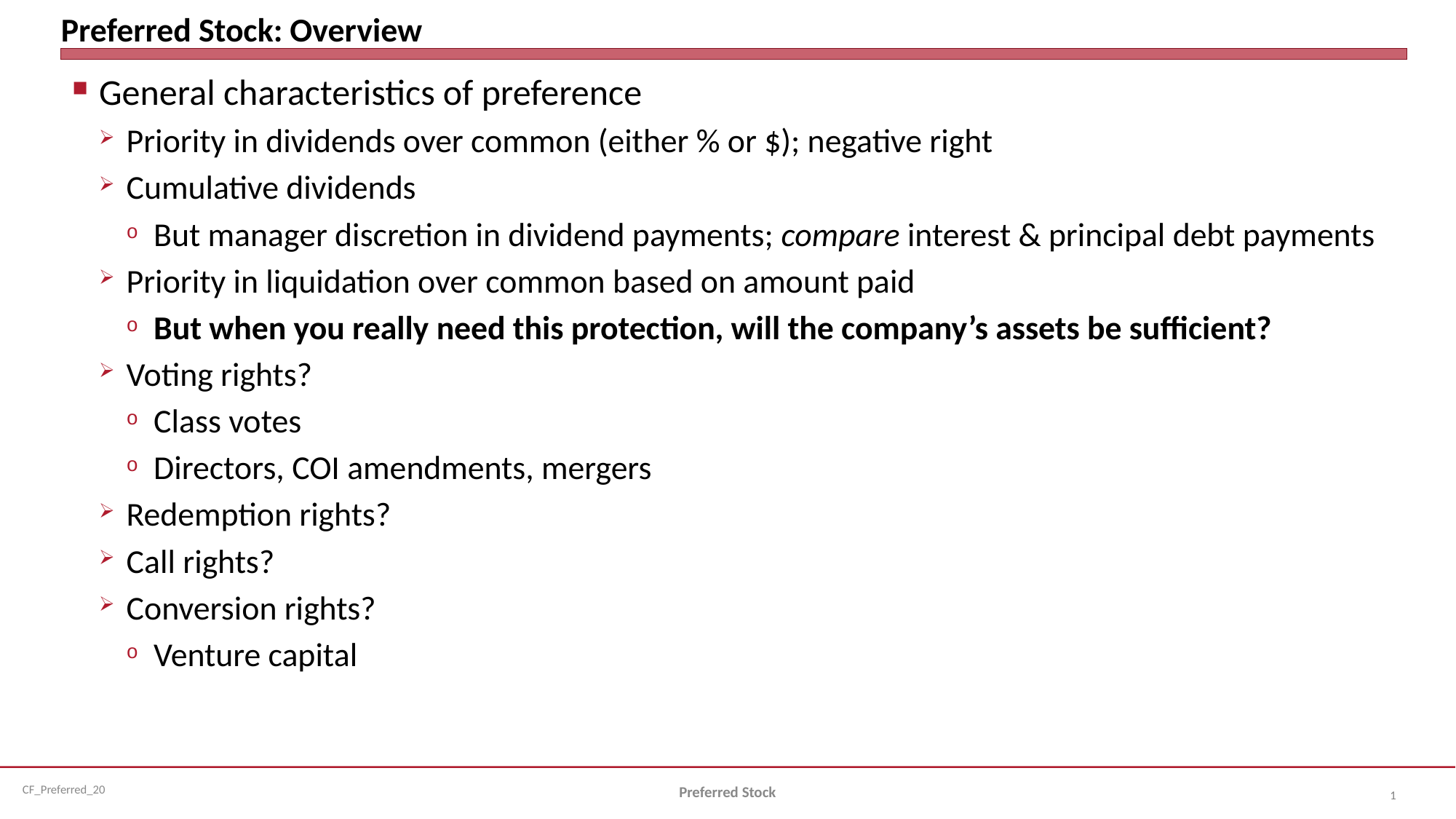

# Preferred Stock: Overview
General characteristics of preference
Priority in dividends over common (either % or $); negative right
Cumulative dividends
But manager discretion in dividend payments; compare interest & principal debt payments
Priority in liquidation over common based on amount paid
But when you really need this protection, will the company’s assets be sufficient?
Voting rights?
Class votes
Directors, COI amendments, mergers
Redemption rights?
Call rights?
Conversion rights?
Venture capital
Preferred Stock
1